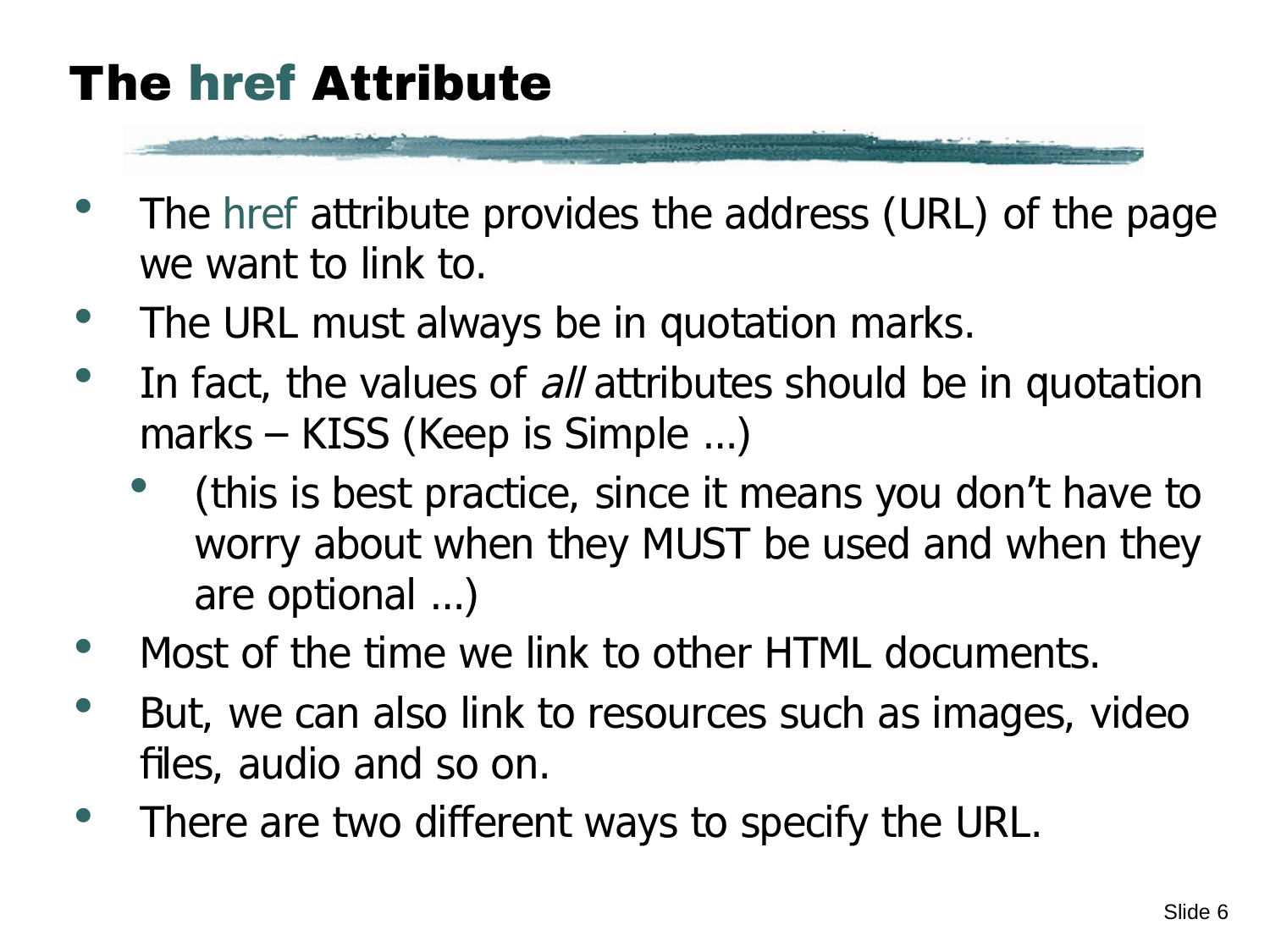

# The href Attribute
The href attribute provides the address (URL) of the page we want to link to.
The URL must always be in quotation marks.
In fact, the values of all attributes should be in quotation marks – KISS (Keep is Simple …)
(this is best practice, since it means you don’t have to worry about when they MUST be used and when they are optional …)
Most of the time we link to other HTML documents.
But, we can also link to resources such as images, video files, audio and so on.
There are two different ways to specify the URL.
Slide 6